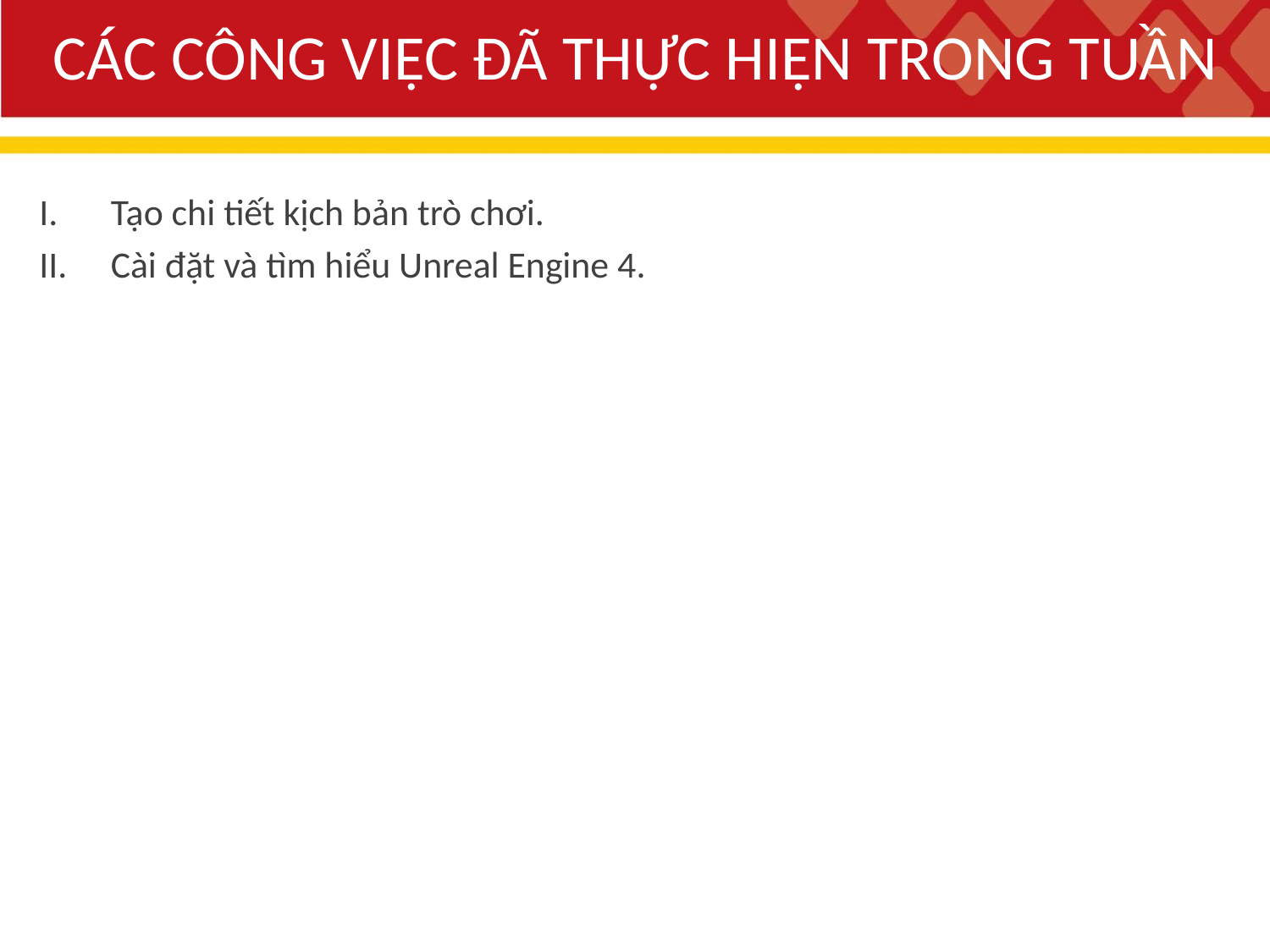

# CÁC CÔNG VIỆC ĐÃ THỰC HIỆN TRONG TUẦN
Tạo chi tiết kịch bản trò chơi.
Cài đặt và tìm hiểu Unreal Engine 4.